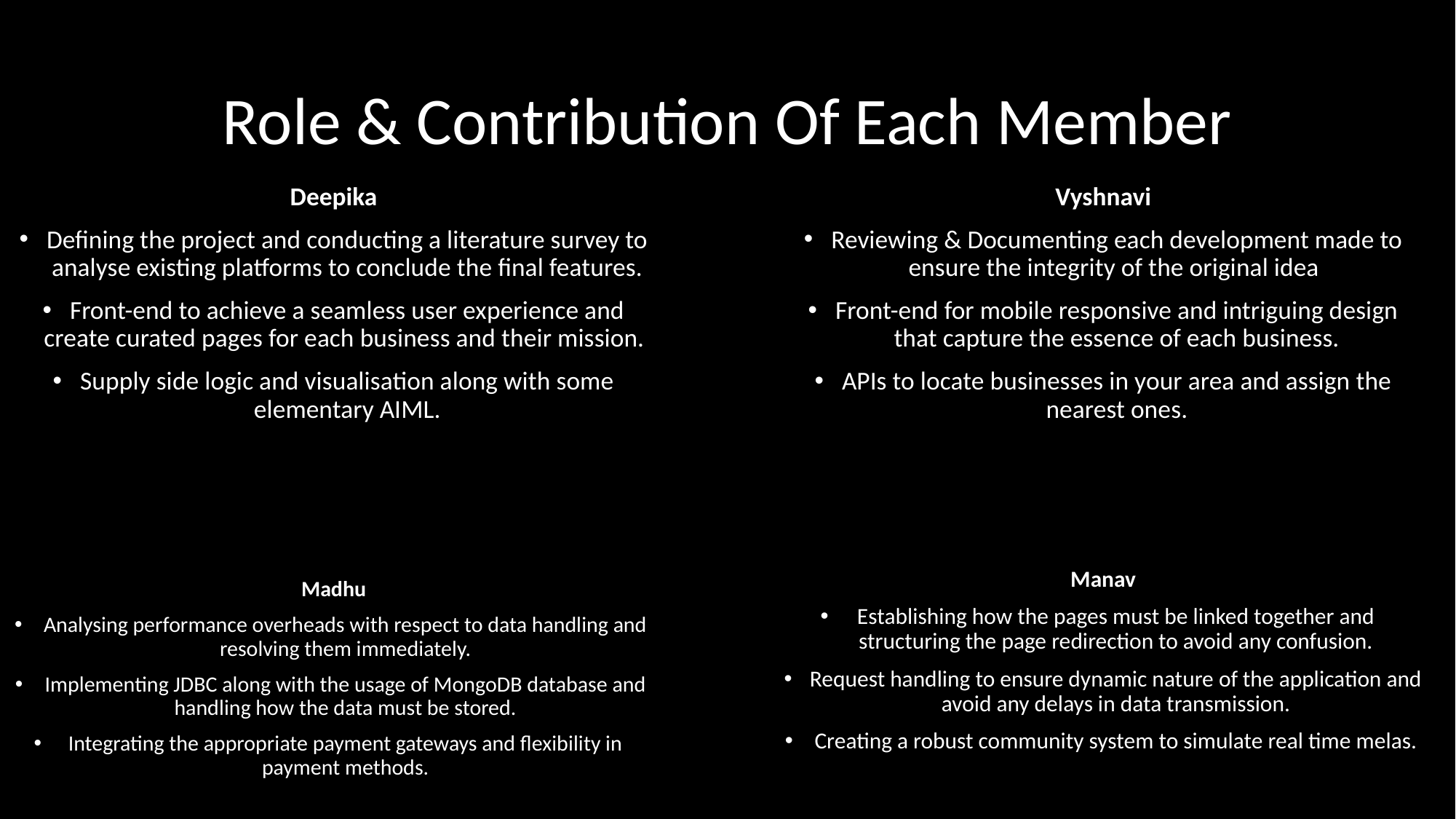

# Role & Contribution Of Each Member
Deepika
Defining the project and conducting a literature survey to analyse existing platforms to conclude the final features.
Front-end to achieve a seamless user experience and create curated pages for each business and their mission.
Supply side logic and visualisation along with some elementary AIML.
Vyshnavi
Reviewing & Documenting each development made to ensure the integrity of the original idea
Front-end for mobile responsive and intriguing design that capture the essence of each business.
APIs to locate businesses in your area and assign the nearest ones.
Manav
Establishing how the pages must be linked together and structuring the page redirection to avoid any confusion.
Request handling to ensure dynamic nature of the application and avoid any delays in data transmission.
Creating a robust community system to simulate real time melas.

Madhu
Analysing performance overheads with respect to data handling and resolving them immediately.
Implementing JDBC along with the usage of MongoDB database and handling how the data must be stored.
Integrating the appropriate payment gateways and flexibility in payment methods.